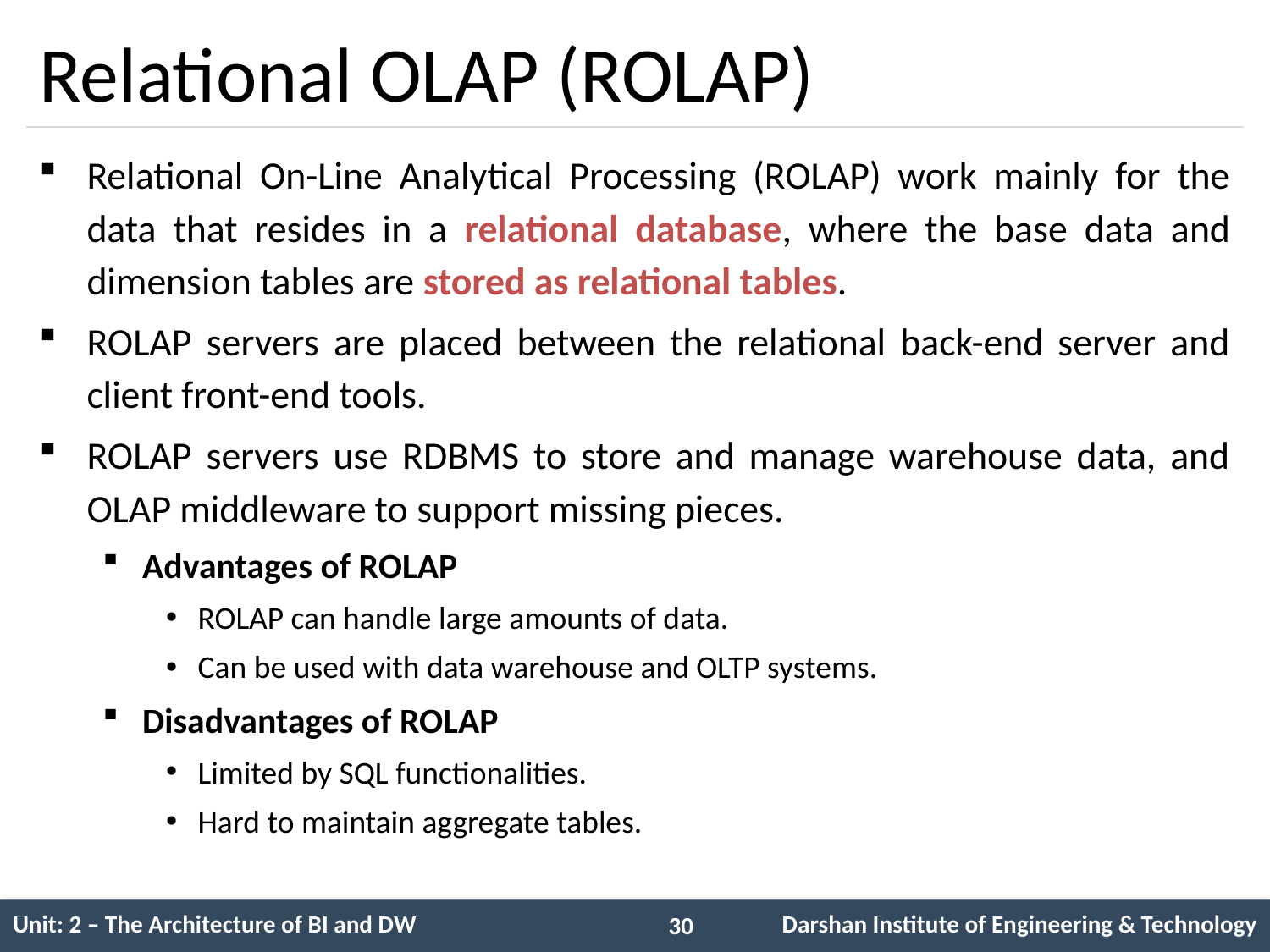

# Relational OLAP (ROLAP)
Relational On-Line Analytical Processing (ROLAP) work mainly for the data that resides in a relational database, where the base data and dimension tables are stored as relational tables.
ROLAP servers are placed between the relational back-end server and client front-end tools.
ROLAP servers use RDBMS to store and manage warehouse data, and OLAP middleware to support missing pieces.
Advantages of ROLAP
ROLAP can handle large amounts of data.
Can be used with data warehouse and OLTP systems.
Disadvantages of ROLAP
Limited by SQL functionalities.
Hard to maintain aggregate tables.